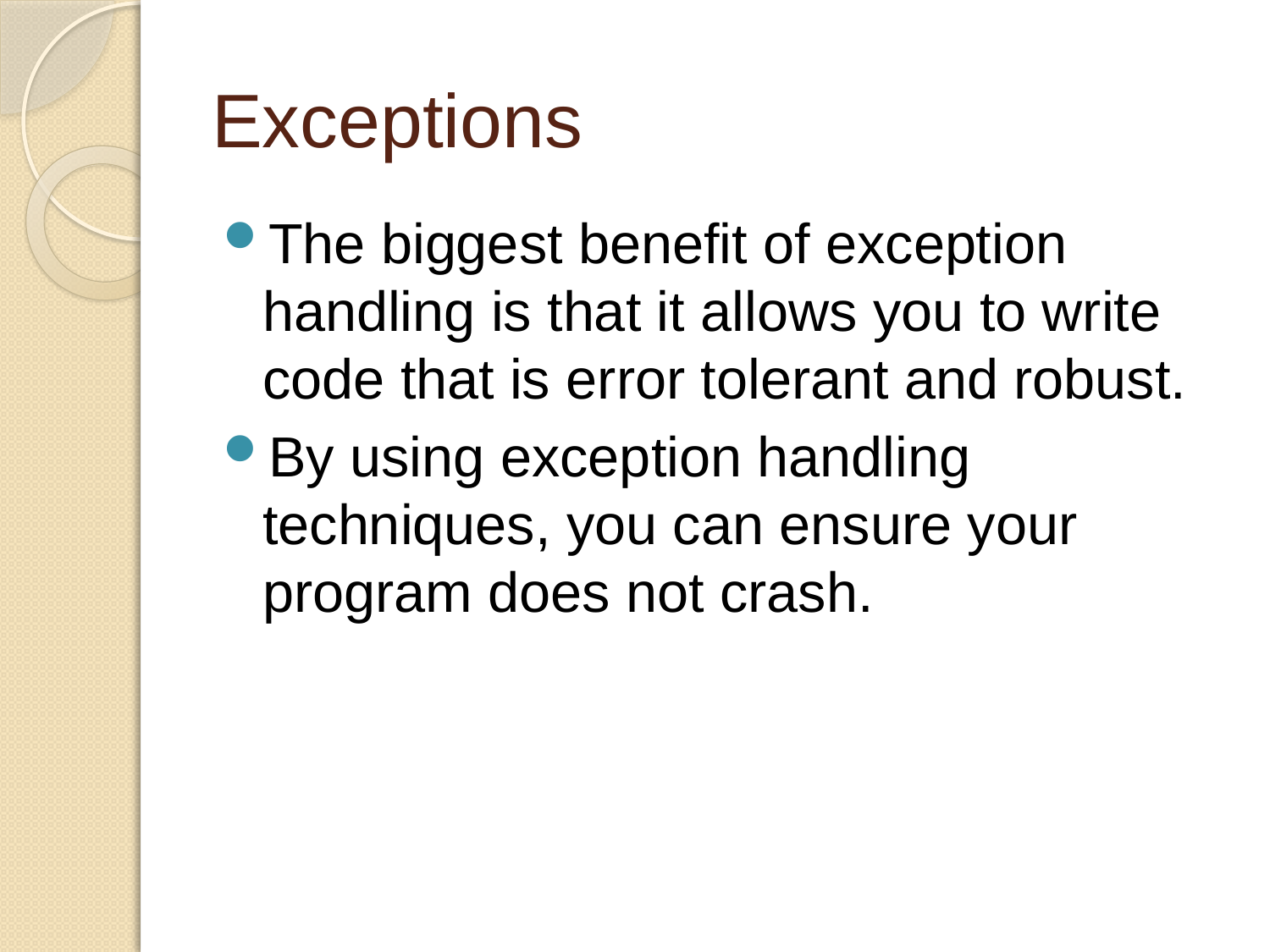

# Exceptions
The biggest benefit of exception handling is that it allows you to write code that is error tolerant and robust.
By using exception handling techniques, you can ensure your program does not crash.